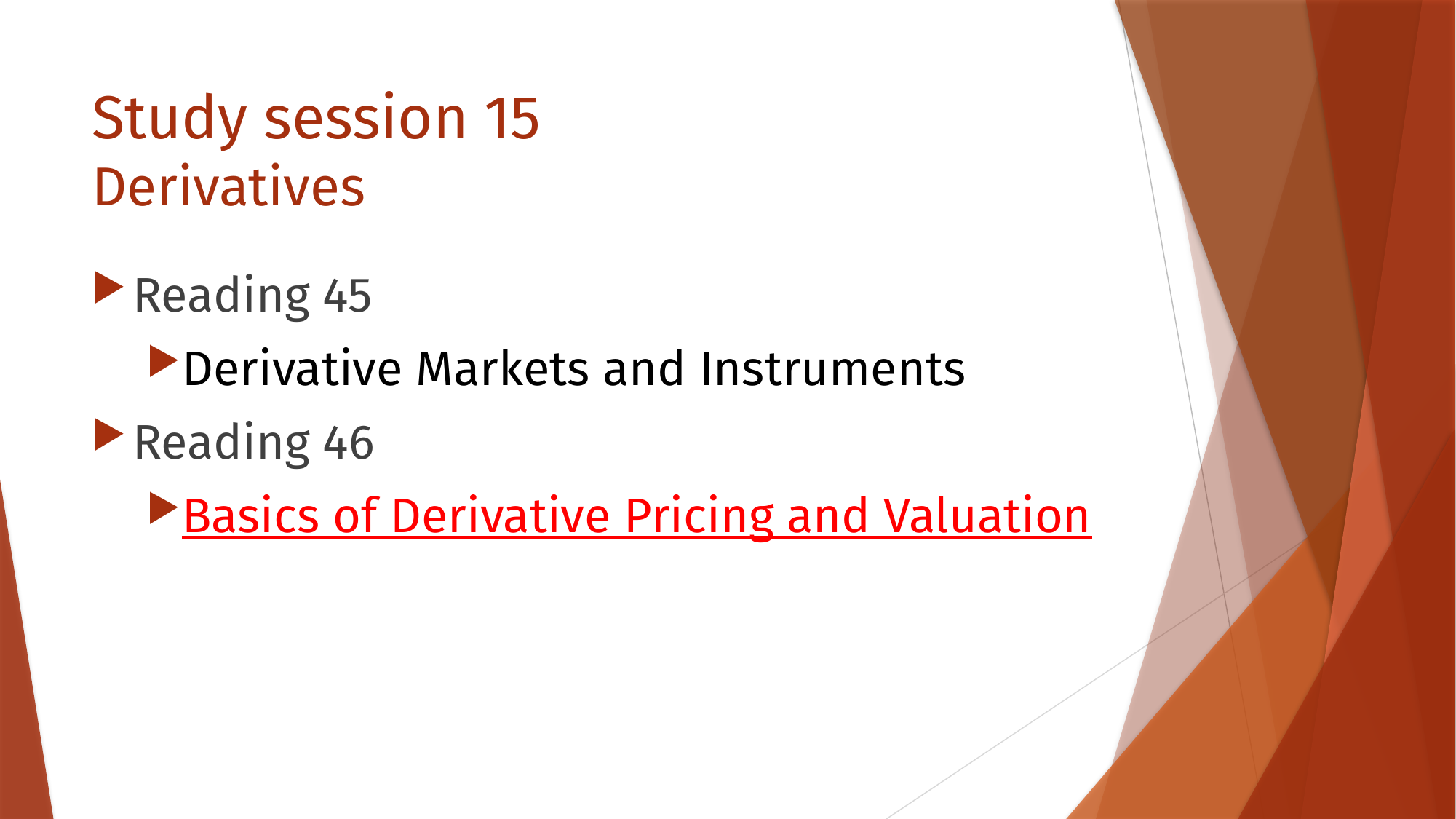

# Study session 15 Derivatives
Reading 45
Derivative Markets and Instruments
Reading 46
Basics of Derivative Pricing and Valuation